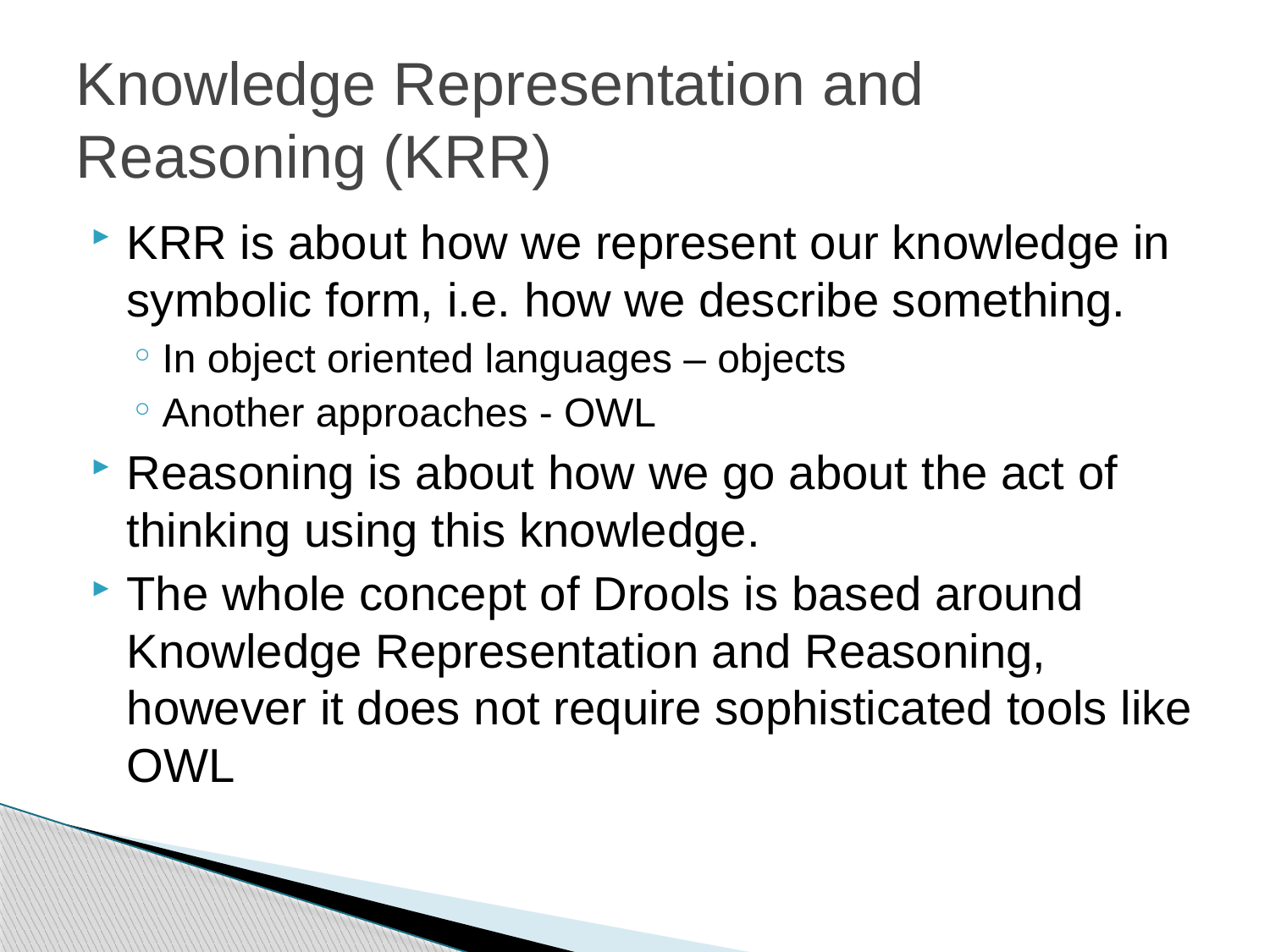

# Knowledge Representation and Reasoning (KRR)
KRR is about how we represent our knowledge in symbolic form, i.e. how we describe something.
In object oriented languages – objects
Another approaches - OWL
Reasoning is about how we go about the act of thinking using this knowledge.
The whole concept of Drools is based around Knowledge Representation and Reasoning, however it does not require sophisticated tools like OWL